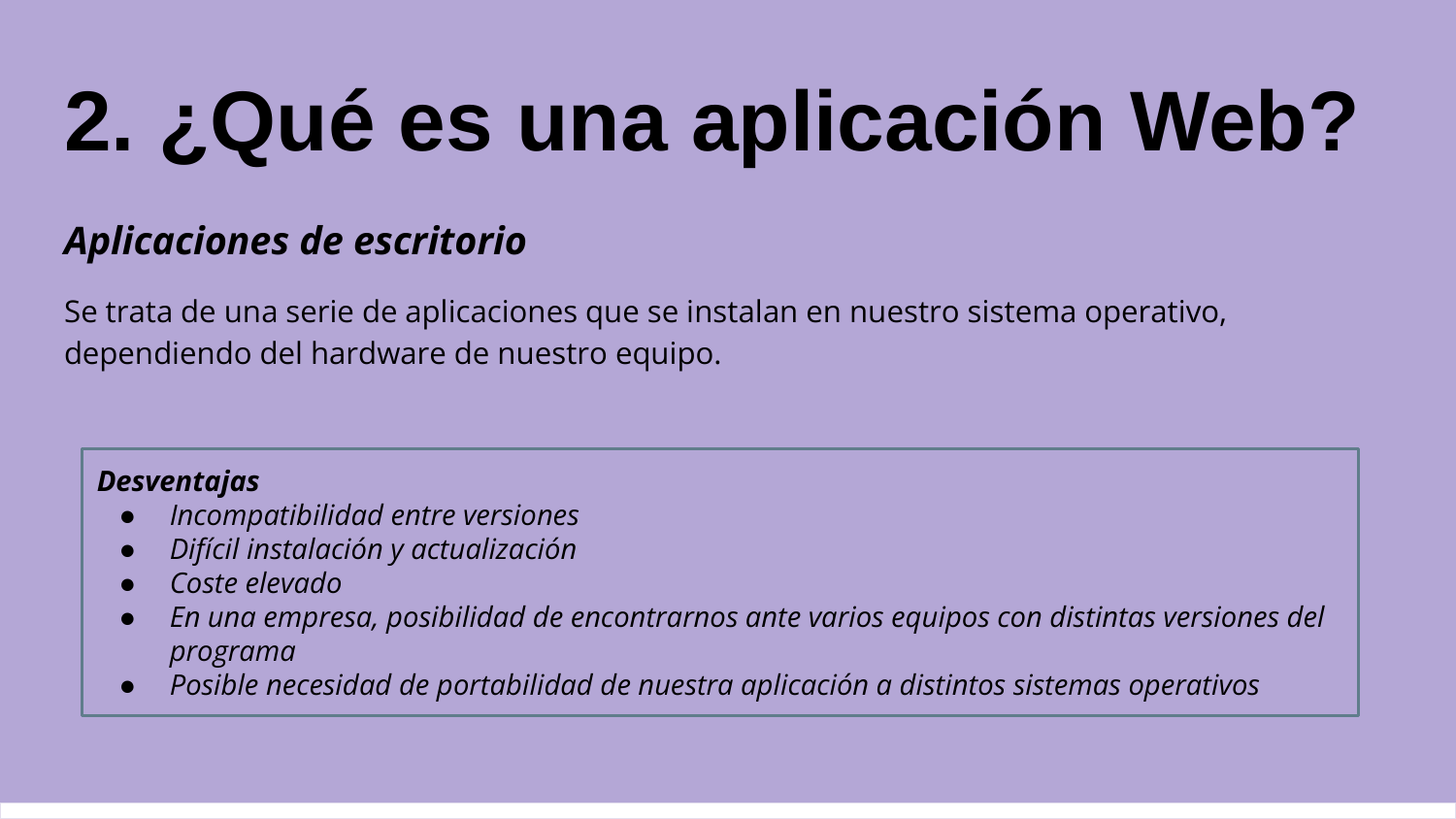

# 2. ¿Qué es una aplicación Web?
Aplicaciones de escritorio
Se trata de una serie de aplicaciones que se instalan en nuestro sistema operativo, dependiendo del hardware de nuestro equipo.

Desventajas
Incompatibilidad entre versiones
Difícil instalación y actualización
Coste elevado
En una empresa, posibilidad de encontrarnos ante varios equipos con distintas versiones del programa
Posible necesidad de portabilidad de nuestra aplicación a distintos sistemas operativos